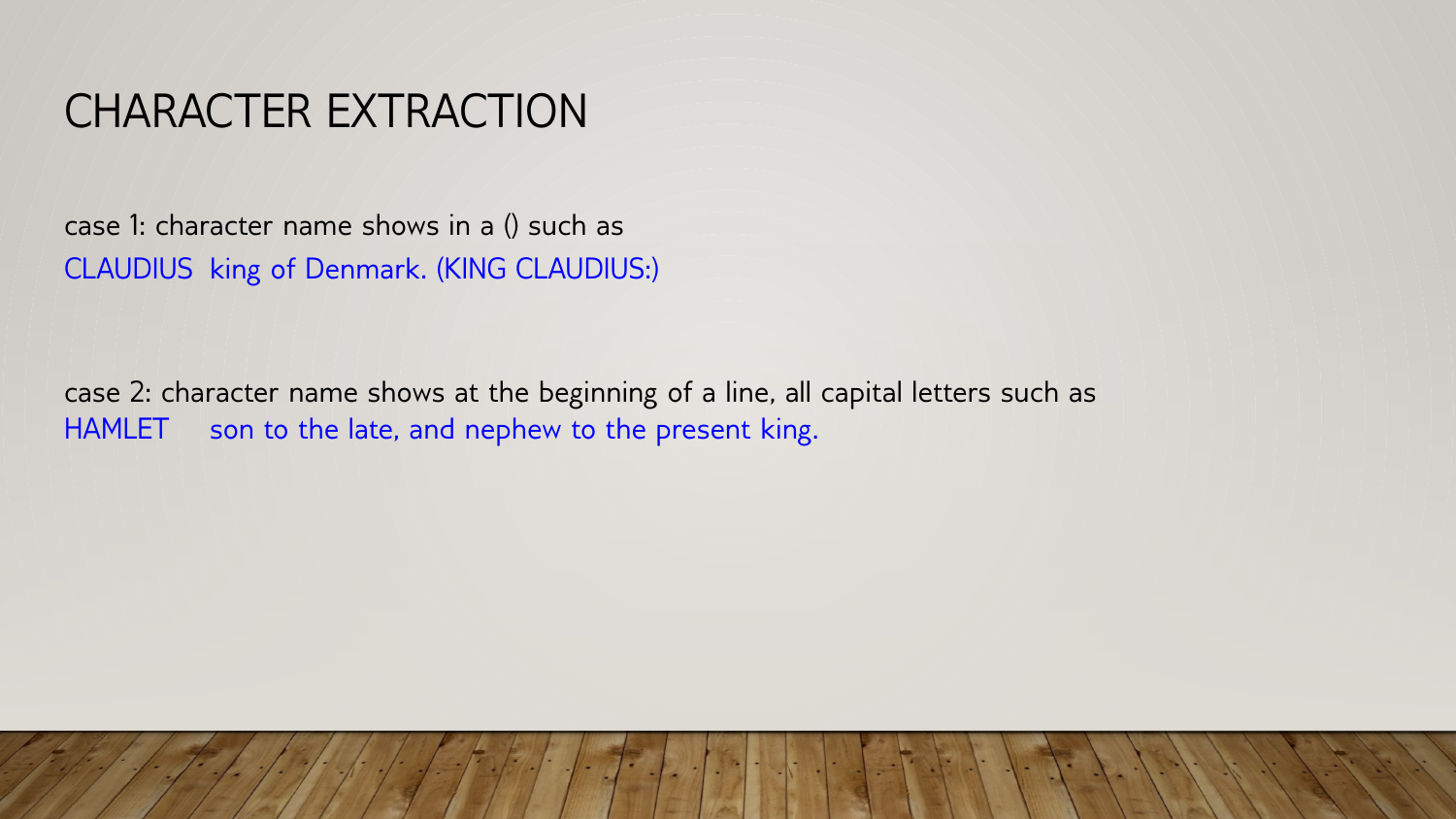

# Character extraction
case 1: character name shows in a () such as
CLAUDIUS	king of Denmark. (KING CLAUDIUS:)

case 2: character name shows at the beginning of a line, all capital letters such as
HAMLET	son to the late, and nephew to the present king.